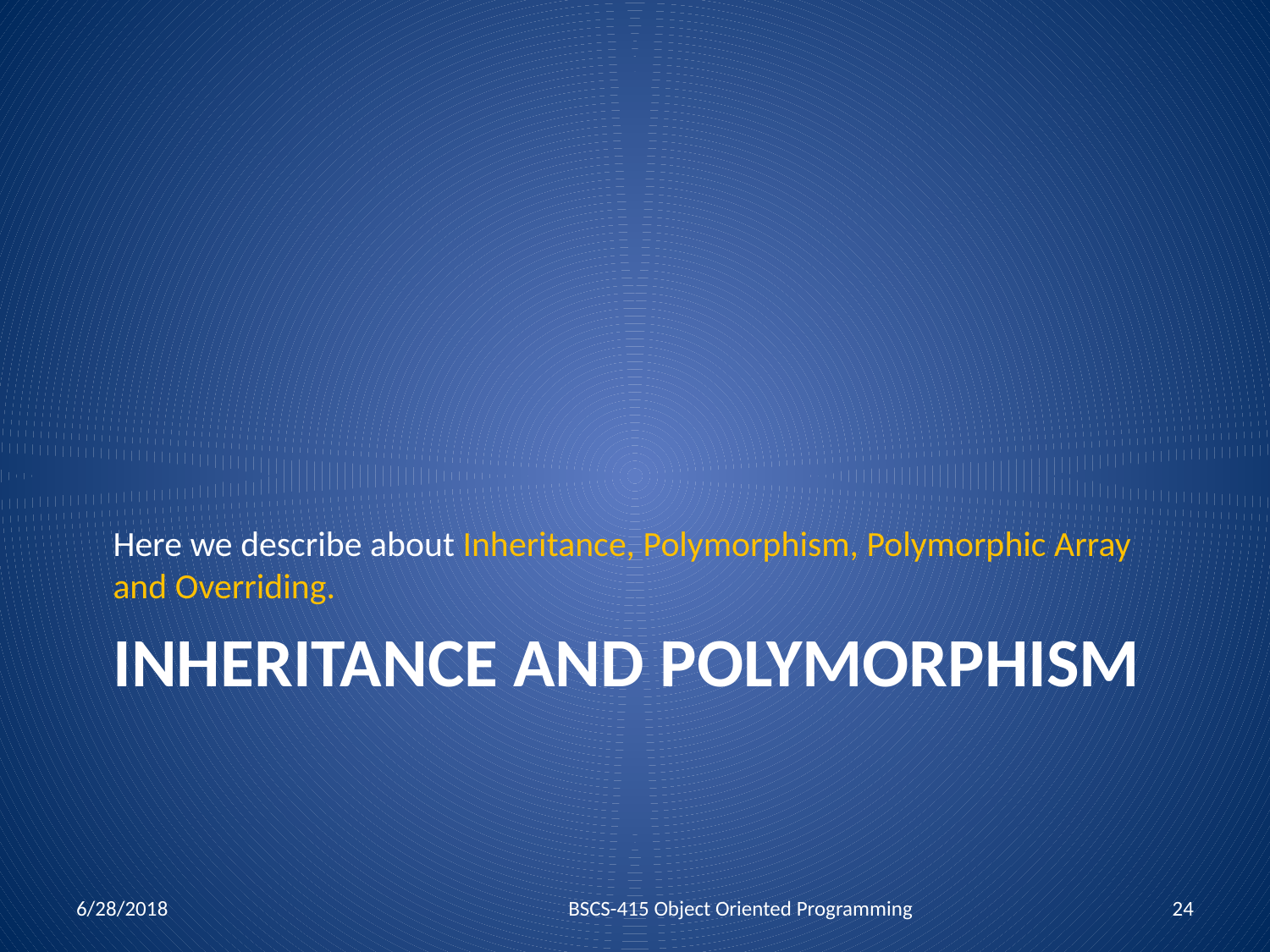

Here we describe about Inheritance, Polymorphism, Polymorphic Array and Overriding.
# Inheritance and polymorphism
6/28/2018
BSCS-415 Object Oriented Programming
24